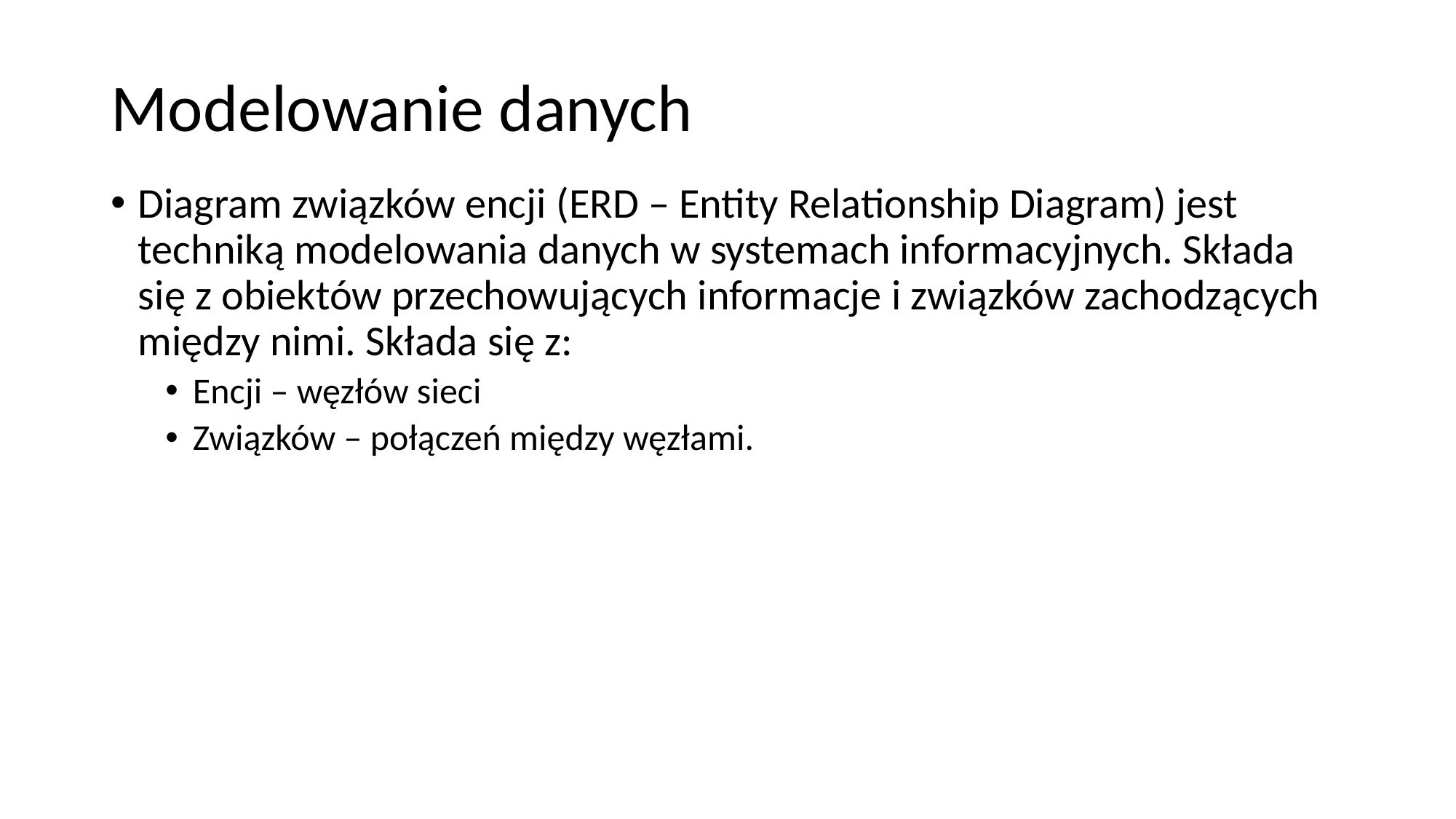

# Modelowanie danych
Diagram związków encji (ERD – Entity Relationship Diagram) jest techniką modelowania danych w systemach informacyjnych. Składa się z obiektów przechowujących informacje i związków zachodzących między nimi. Składa się z:
Encji – węzłów sieci
Związków – połączeń między węzłami.